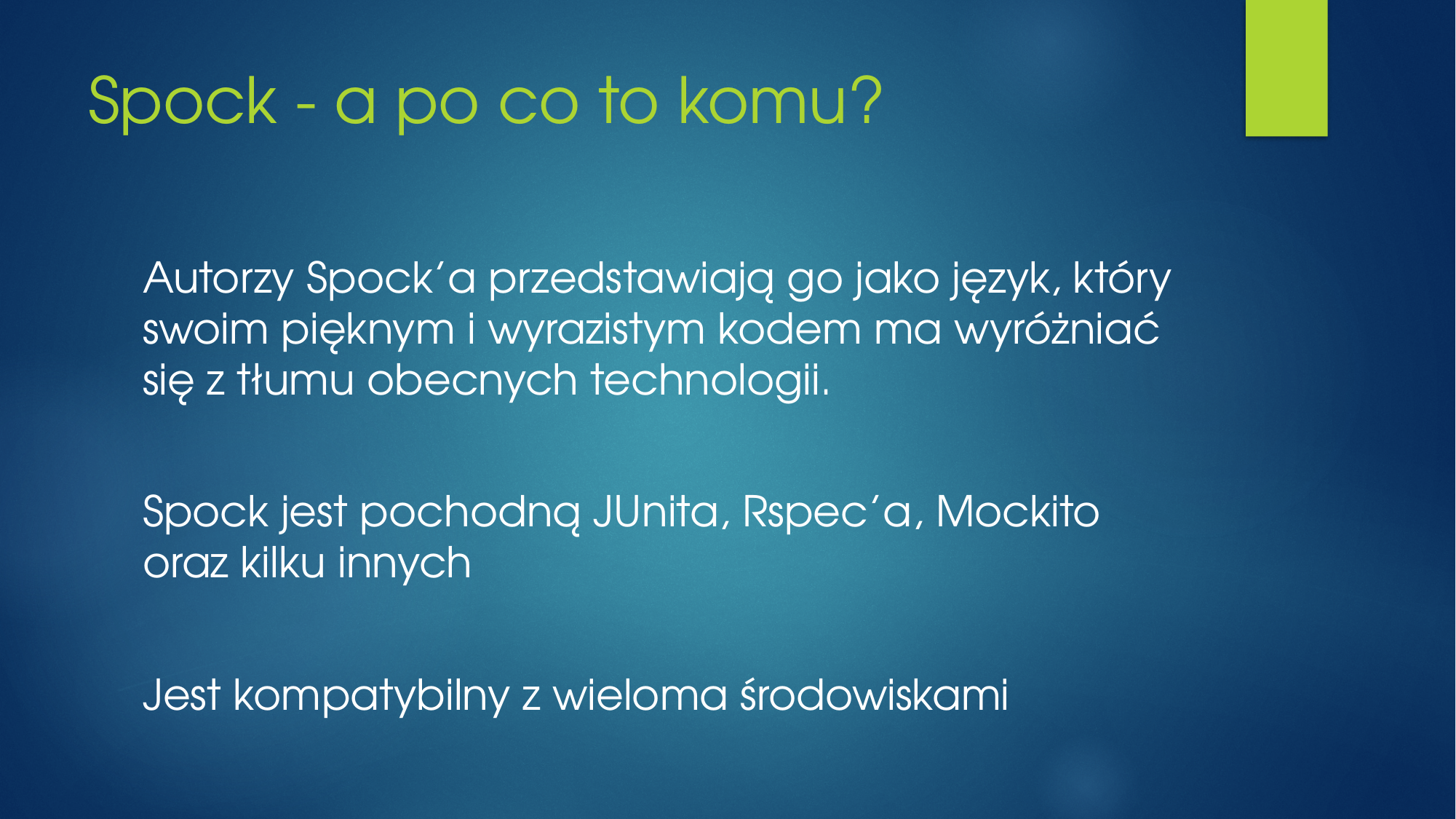

# Spock - a po co to komu?
Autorzy Spock’a przedstawiają go jako język, który swoim pięknym i wyrazistym kodem ma wyróżniać się z tłumu obecnych technologii.

Spock jest pochodną JUnita, Rspec’a, Mockito oraz kilku innych

Jest kompatybilny z wieloma środowiskami